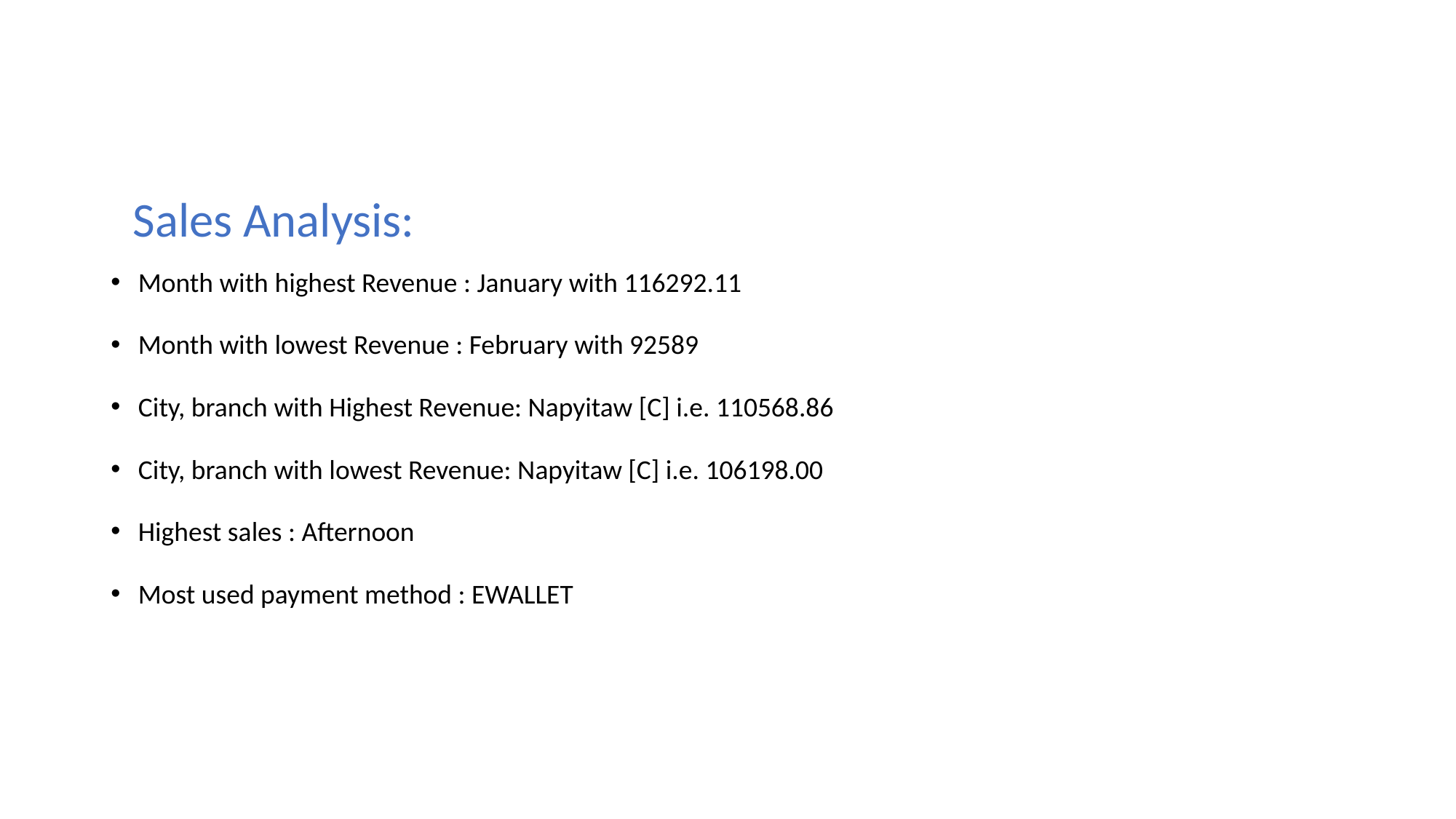

Sales Analysis:
Month with highest Revenue : January with 116292.11
Month with lowest Revenue : February with 92589
City, branch with Highest Revenue: Napyitaw [C] i.e. 110568.86
City, branch with lowest Revenue: Napyitaw [C] i.e. 106198.00
Highest sales : Afternoon
Most used payment method : EWALLET